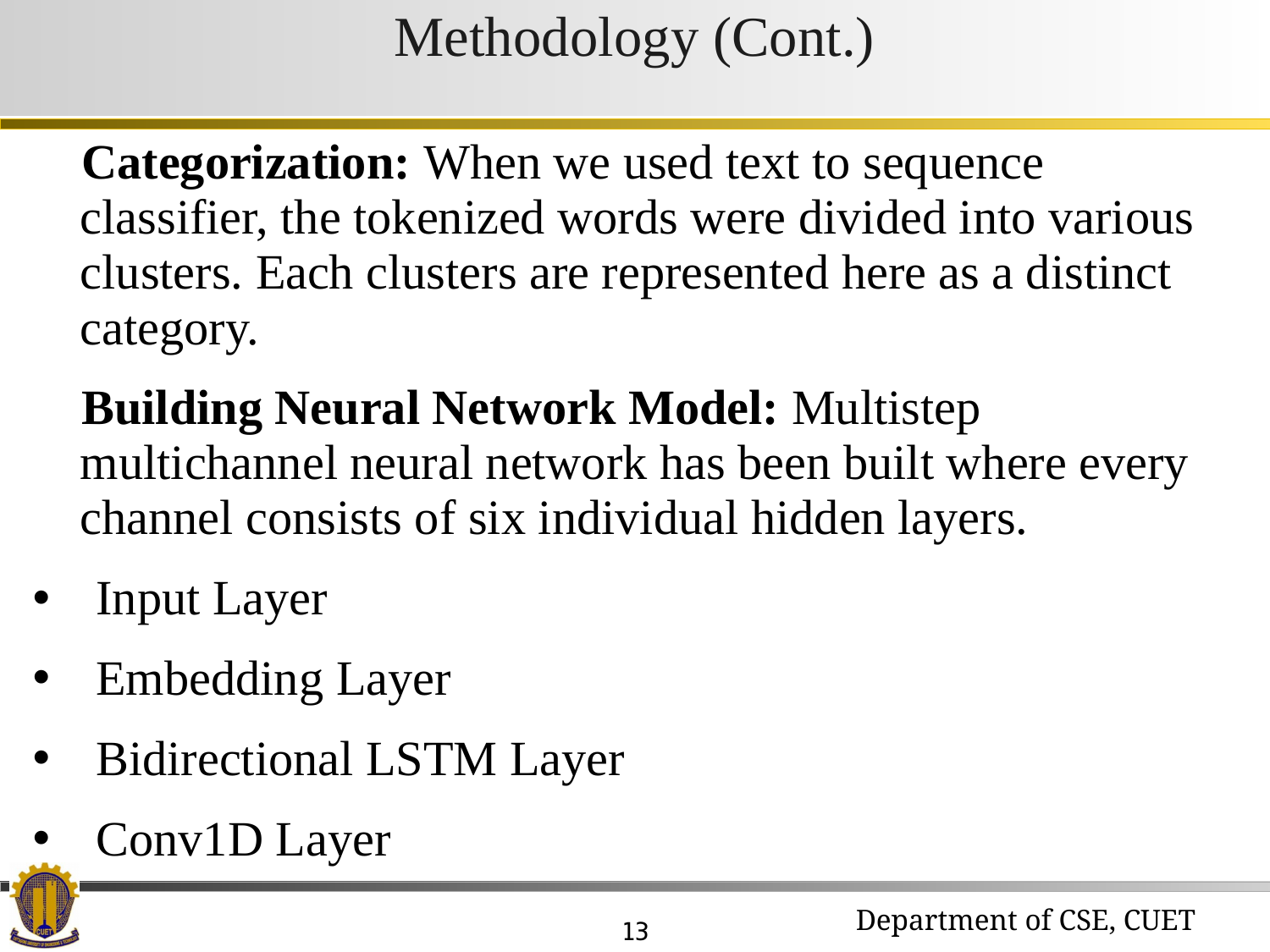

Methodology (Cont.)
    Categorization: When we used text to sequence classifier, the tokenized words were divided into various clusters. Each clusters are represented here as a distinct category.
    Building Neural Network Model: Multistep multichannel neural network has been built where every channel consists of six individual hidden layers.
Input Layer
Embedding Layer
Bidirectional LSTM Layer
Conv1D Layer